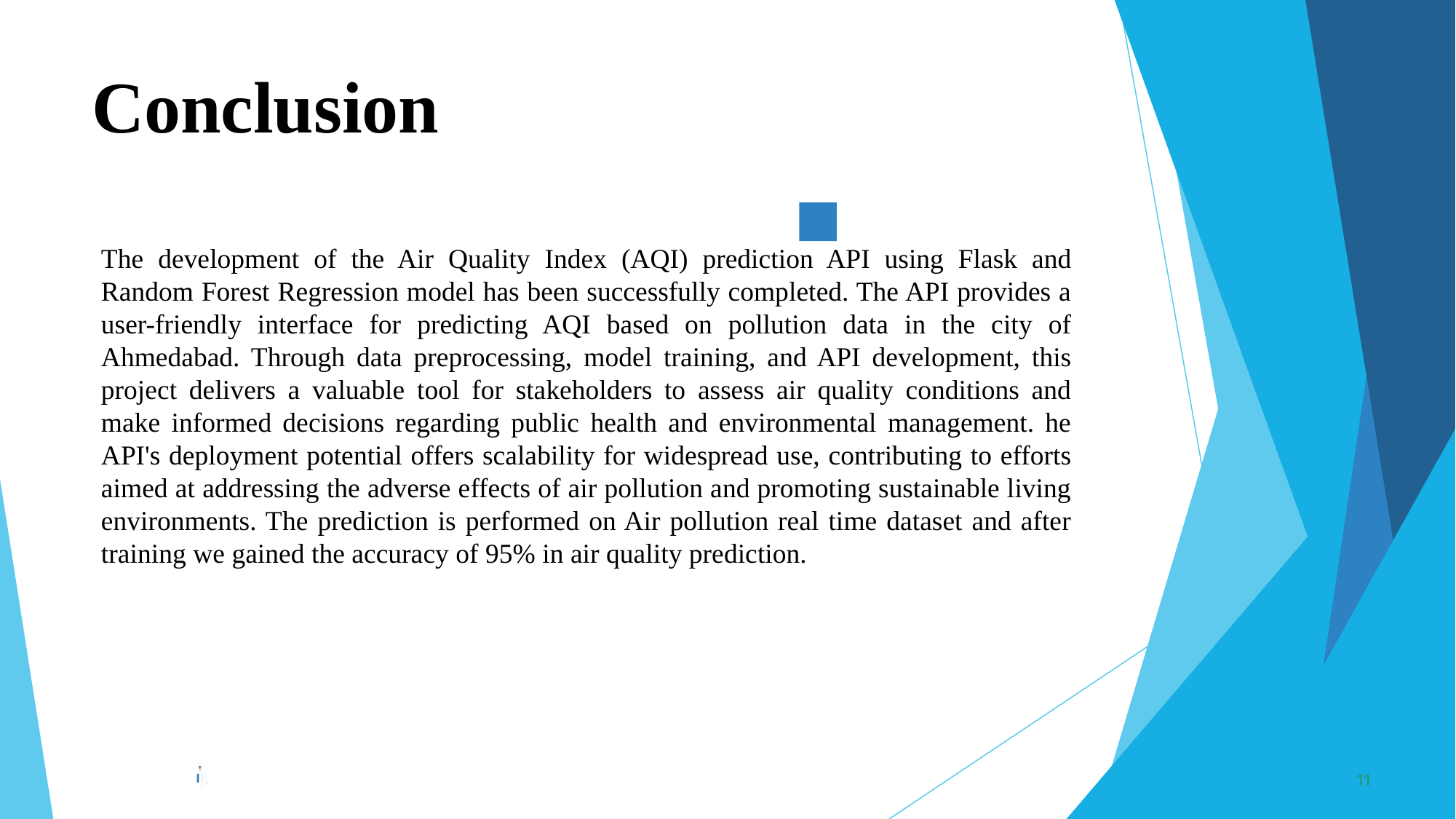

Conclusion

The development of the Air Quality Index (AQI) prediction API using Flask and Random Forest Regression model has been successfully completed. The API provides a user-friendly interface for predicting AQI based on pollution data in the city of Ahmedabad. Through data preprocessing, model training, and API development, this project delivers a valuable tool for stakeholders to assess air quality conditions and make informed decisions regarding public health and environmental management. he API's deployment potential offers scalability for widespread use, contributing to efforts aimed at addressing the adverse effects of air pollution and promoting sustainable living environments. The prediction is performed on Air pollution real time dataset and after training we gained the accuracy of 95% in air quality prediction.

n

11